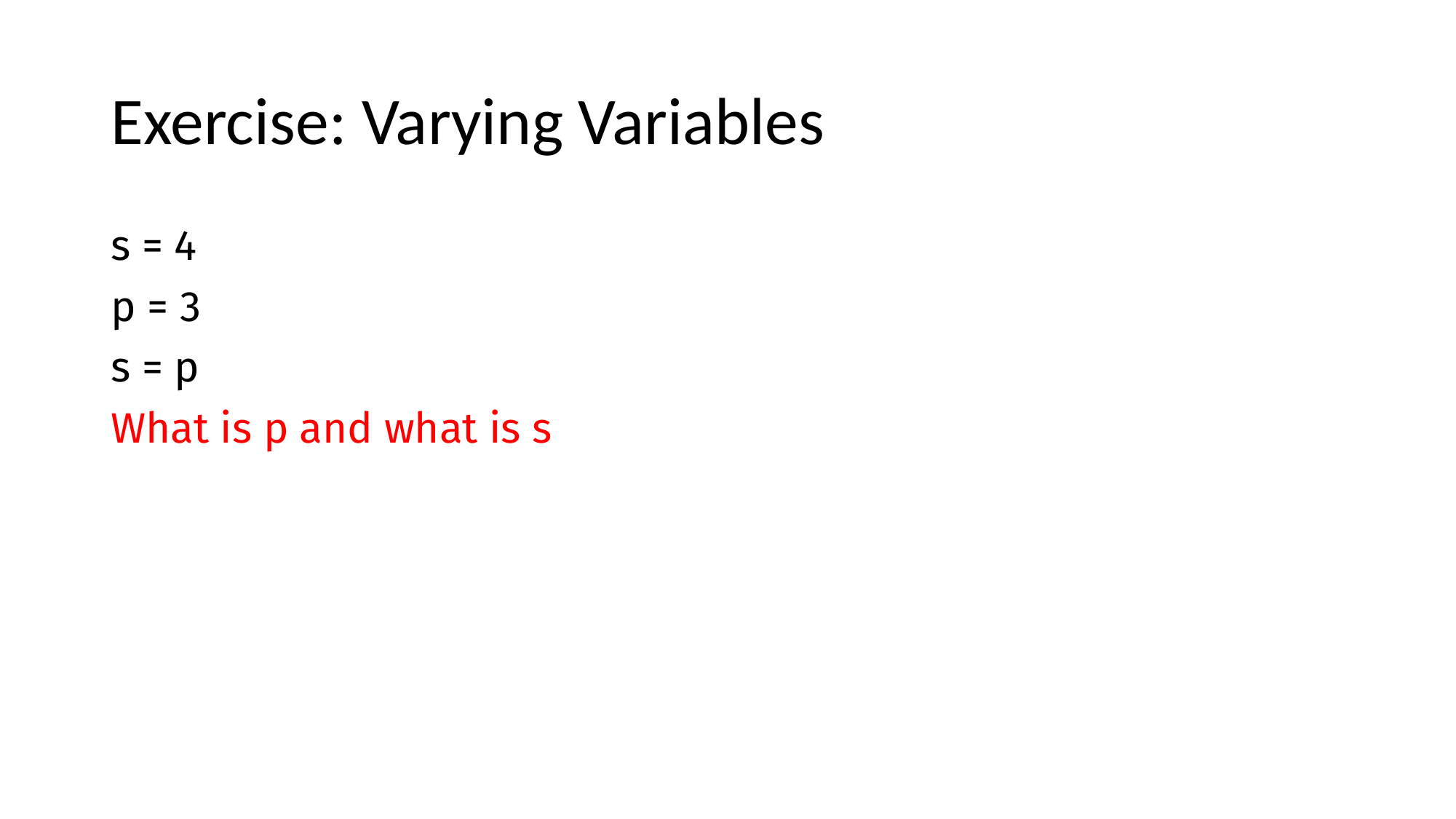

# Exercise: Varying Variables
s = 4
p = 3
s = p
What is p and what is s